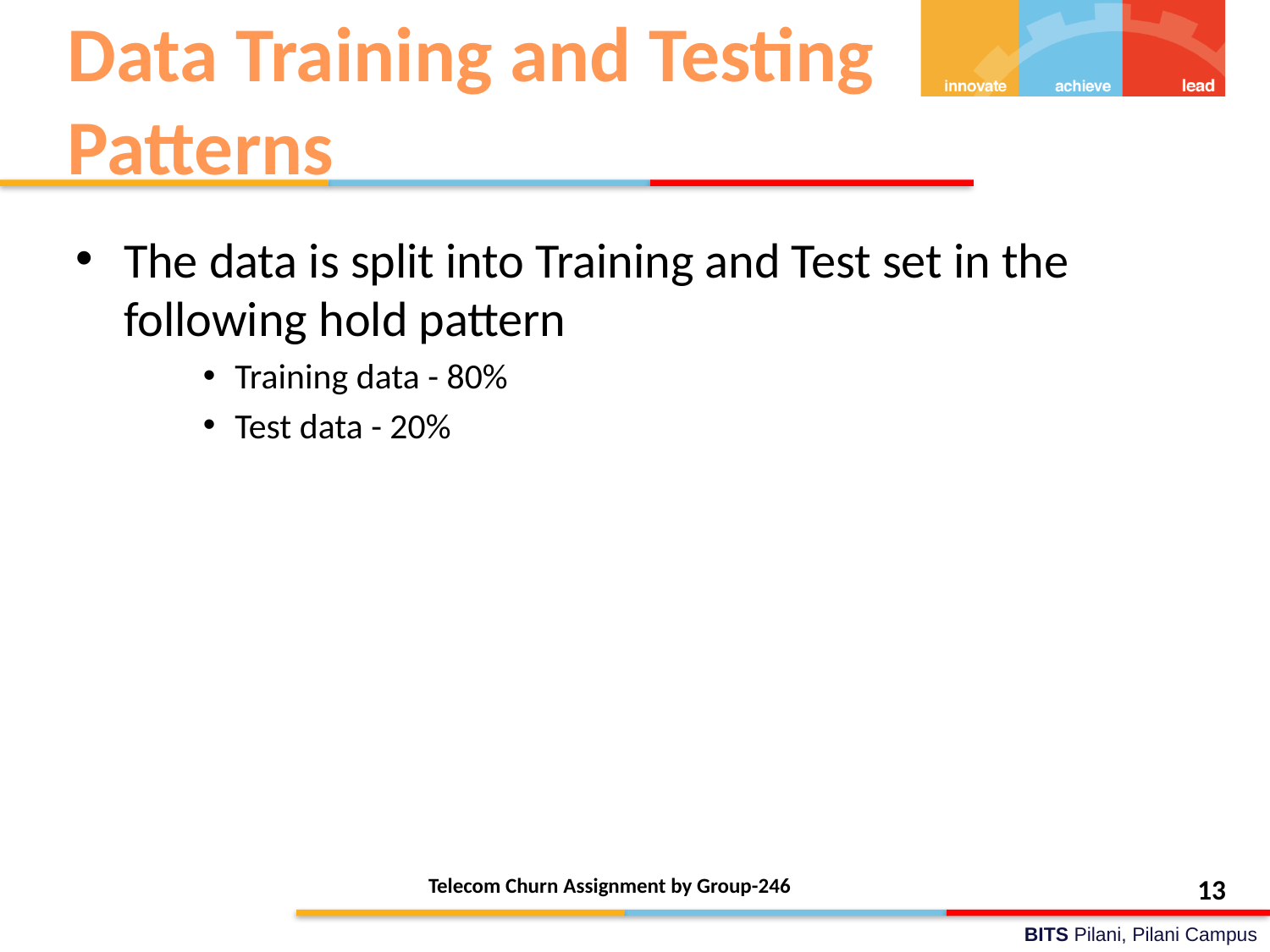

Data Training and Testing Patterns
The data is split into Training and Test set in the following hold pattern
Training data - 80%
Test data - 20%
Telecom Churn Assignment by Group-246
13